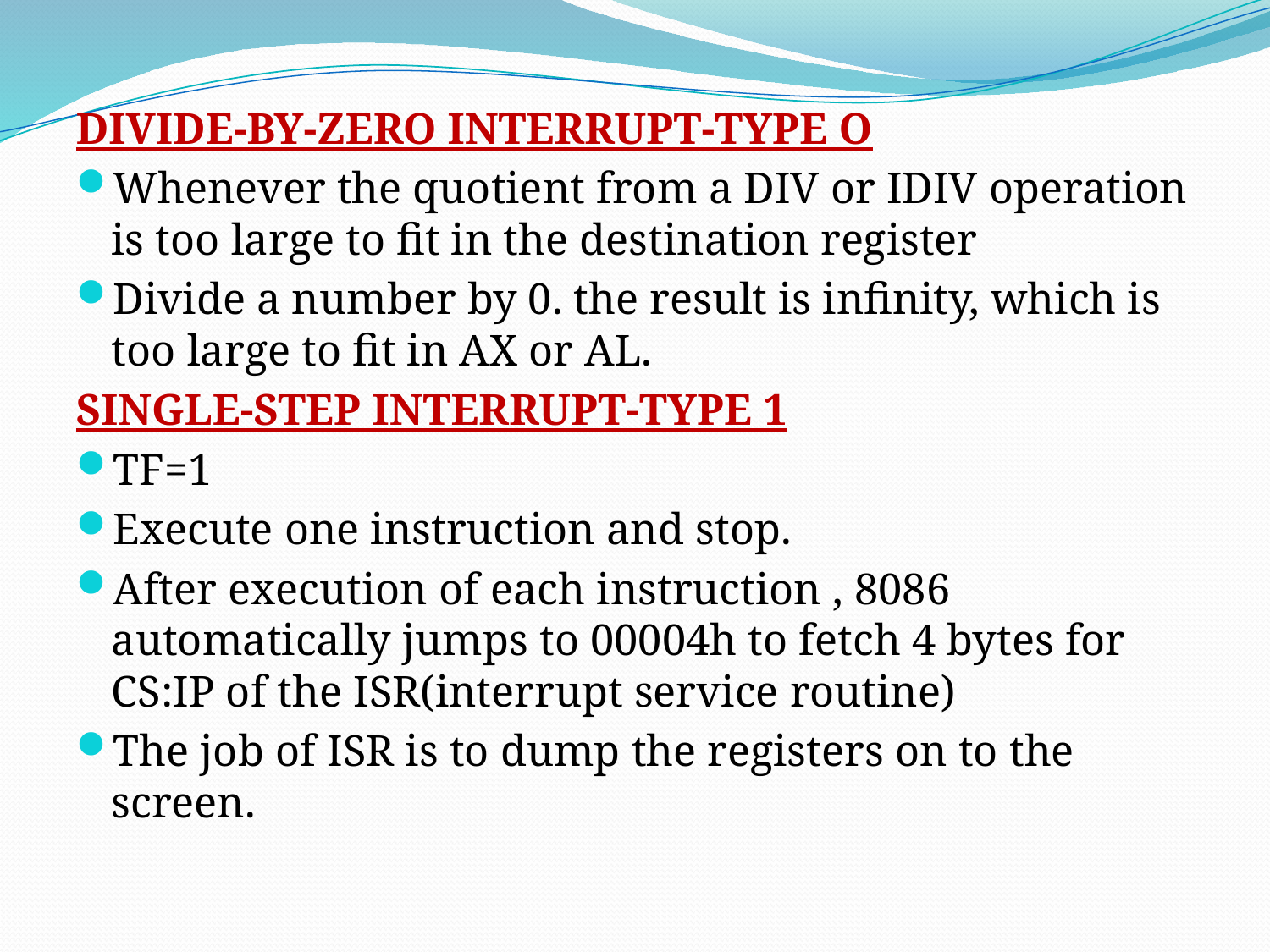

DIVIDE-BY-ZERO INTERRUPT-TYPE O
Whenever the quotient from a DIV or IDIV operation is too large to fit in the destination register
Divide a number by 0. the result is infinity, which is too large to fit in AX or AL.
SINGLE-STEP INTERRUPT-TYPE 1
TF=1
Execute one instruction and stop.
After execution of each instruction , 8086 automatically jumps to 00004h to fetch 4 bytes for CS:IP of the ISR(interrupt service routine)
The job of ISR is to dump the registers on to the screen.